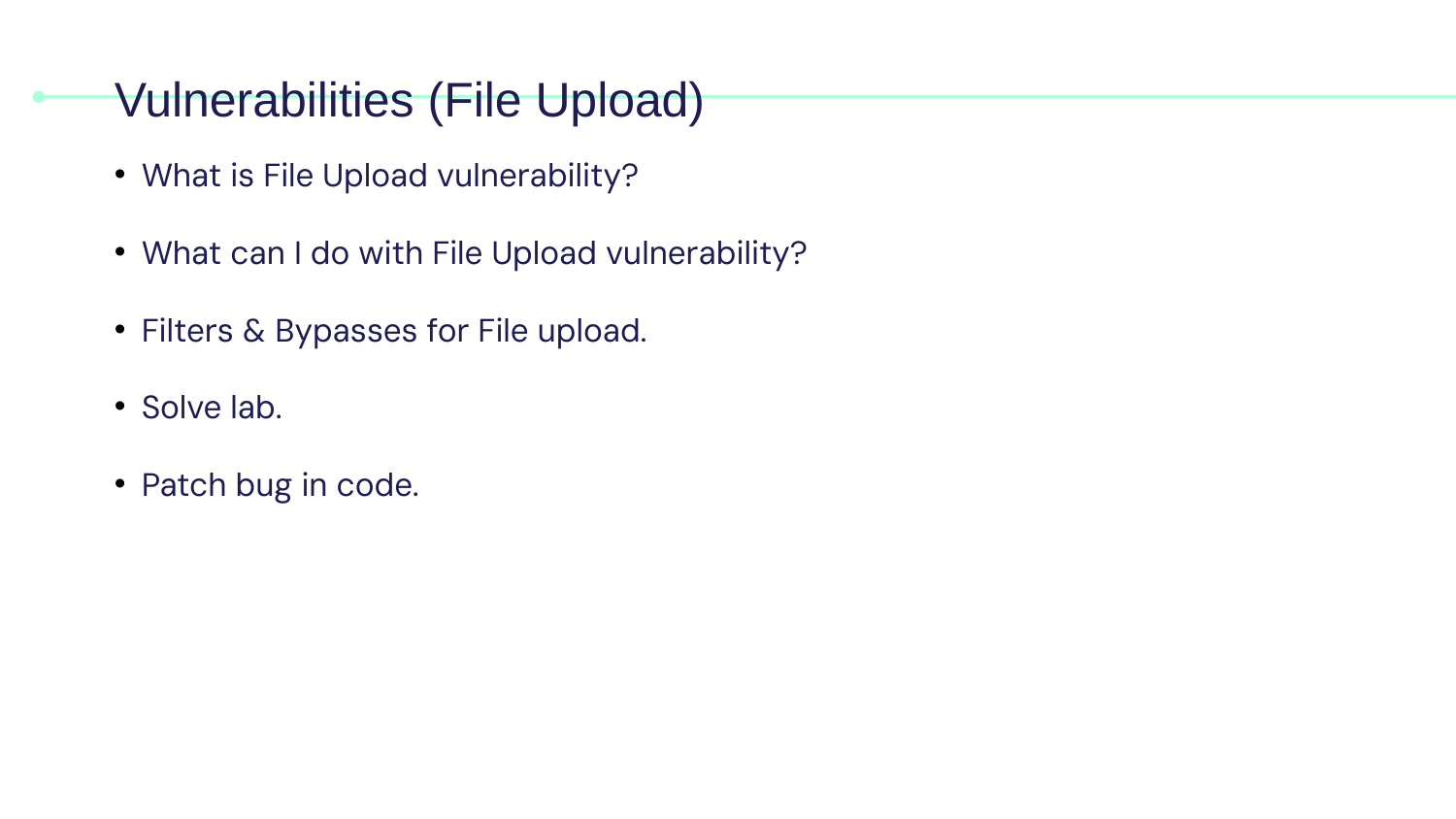

# Vulnerabilities (File Upload)
What is File Upload vulnerability?

What can I do with File Upload vulnerability?

Filters & Bypasses for File upload.

Solve lab.

Patch bug in code.